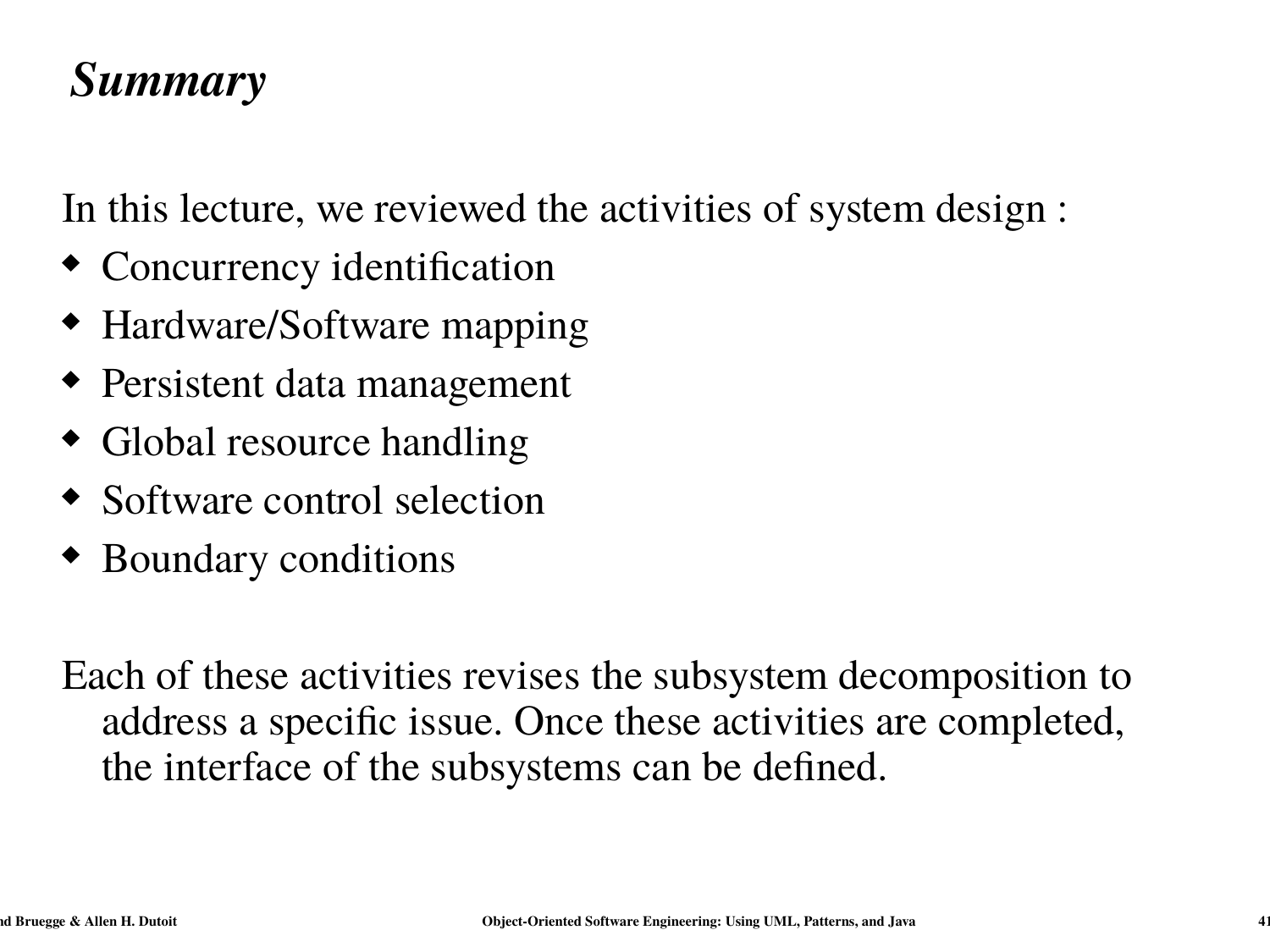

# Summary
In this lecture, we reviewed the activities of system design :
Concurrency identification
Hardware/Software mapping
Persistent data management
Global resource handling
Software control selection
Boundary conditions

Each of these activities revises the subsystem decomposition to address a specific issue. Once these activities are completed, the interface of the subsystems can be defined.